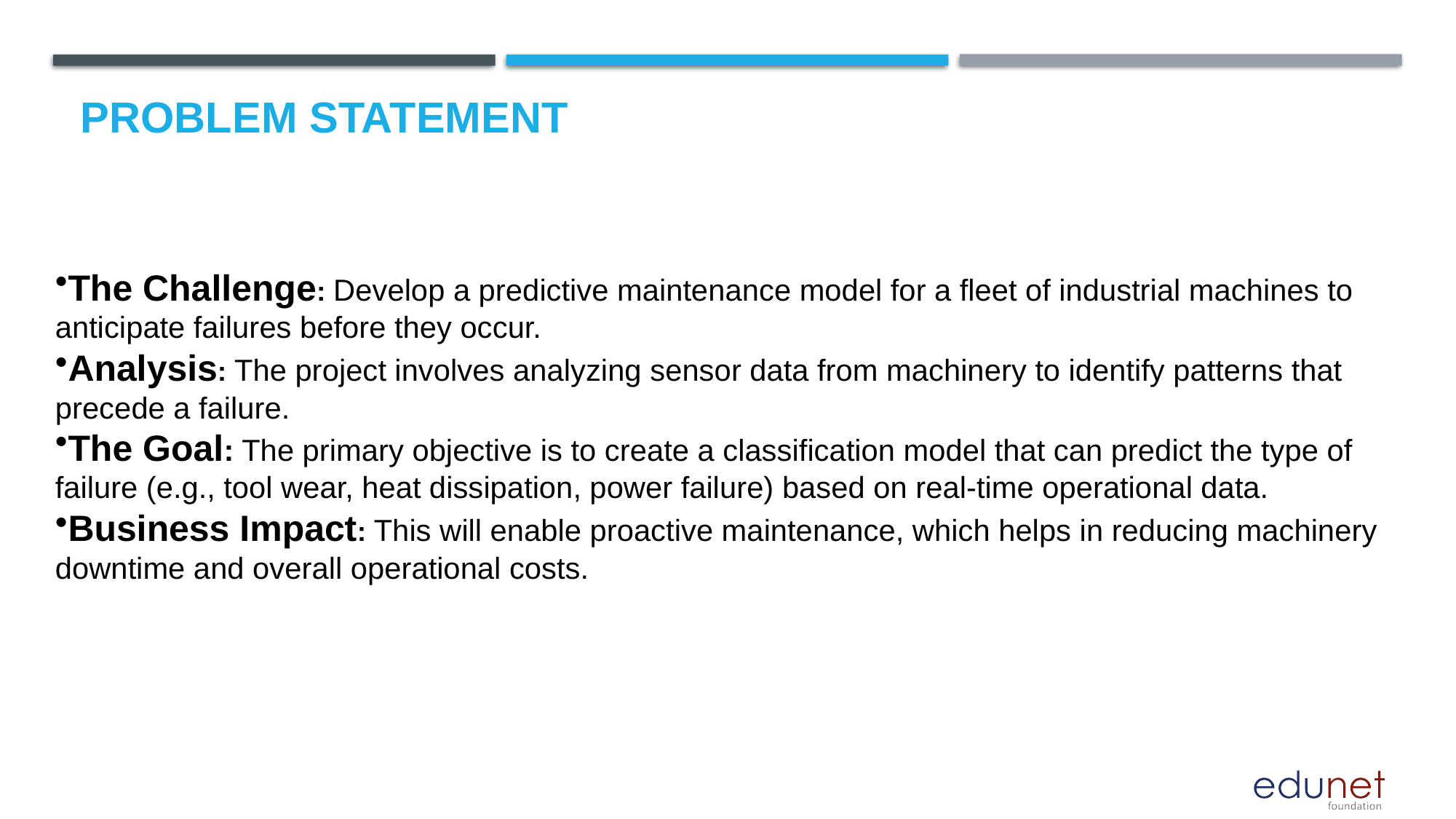

# Problem Statement
The Challenge: Develop a predictive maintenance model for a fleet of industrial machines to anticipate failures before they occur.
Analysis: The project involves analyzing sensor data from machinery to identify patterns that precede a failure.
The Goal: The primary objective is to create a classification model that can predict the type of failure (e.g., tool wear, heat dissipation, power failure) based on real-time operational data.
Business Impact: This will enable proactive maintenance, which helps in reducing machinery downtime and overall operational costs.